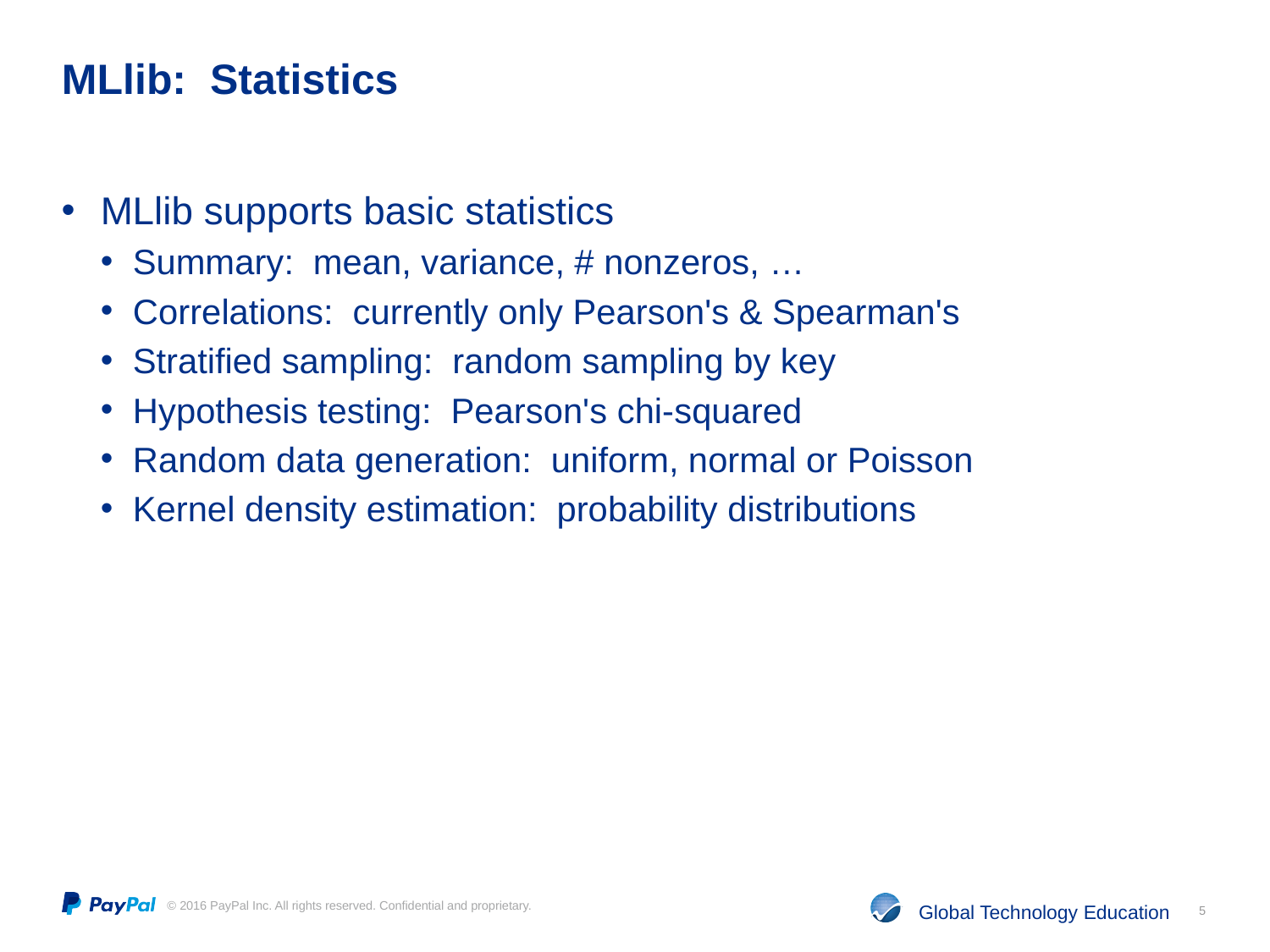

# MLlib:  Statistics
MLlib supports basic statistics
Summary:  mean, variance, # nonzeros, …
Correlations:  currently only Pearson's & Spearman's
Stratified sampling:  random sampling by key
Hypothesis testing:  Pearson's chi-squared
Random data generation:  uniform, normal or Poisson
Kernel density estimation:  probability distributions
5